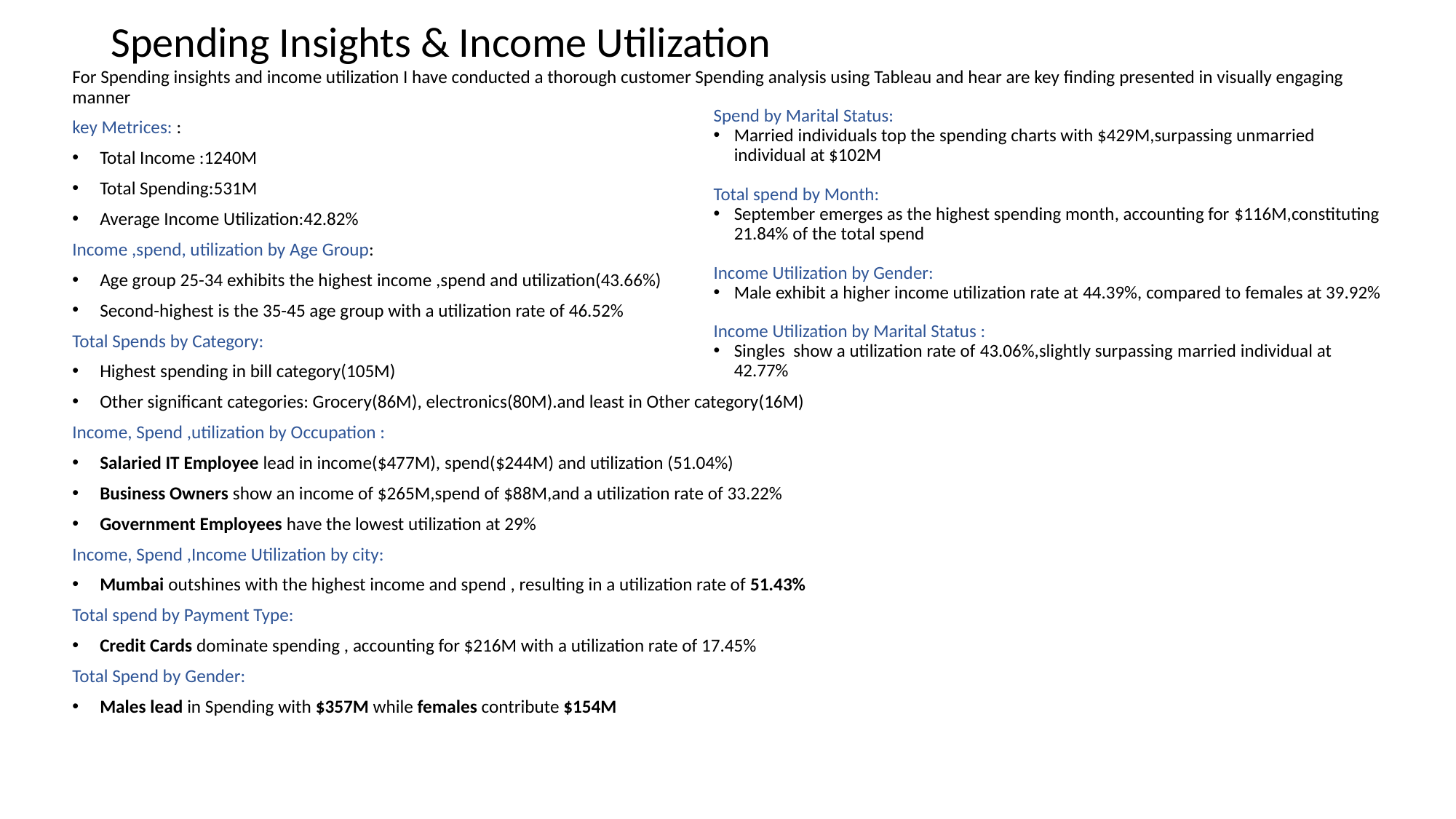

# Spending Insights & Income Utilization
For Spending insights and income utilization I have conducted a thorough customer Spending analysis using Tableau and hear are key finding presented in visually engaging manner
key Metrices: :
Total Income :1240M
Total Spending:531M
Average Income Utilization:42.82%
Income ,spend, utilization by Age Group:
Age group 25-34 exhibits the highest income ,spend and utilization(43.66%)
Second-highest is the 35-45 age group with a utilization rate of 46.52%
Total Spends by Category:
Highest spending in bill category(105M)
Other significant categories: Grocery(86M), electronics(80M).and least in Other category(16M)
Income, Spend ,utilization by Occupation :
Salaried IT Employee lead in income($477M), spend($244M) and utilization (51.04%)
Business Owners show an income of $265M,spend of $88M,and a utilization rate of 33.22%
Government Employees have the lowest utilization at 29%
Income, Spend ,Income Utilization by city:
Mumbai outshines with the highest income and spend , resulting in a utilization rate of 51.43%
Total spend by Payment Type:
Credit Cards dominate spending , accounting for $216M with a utilization rate of 17.45%
Total Spend by Gender:
Males lead in Spending with $357M while females contribute $154M

Spend by Marital Status:
Married individuals top the spending charts with $429M,surpassing unmarried individual at $102M

Total spend by Month:
September emerges as the highest spending month, accounting for $116M,constituting 21.84% of the total spend

Income Utilization by Gender:
Male exhibit a higher income utilization rate at 44.39%, compared to females at 39.92%

Income Utilization by Marital Status :
Singles  show a utilization rate of 43.06%,slightly surpassing married individual at 42.77%